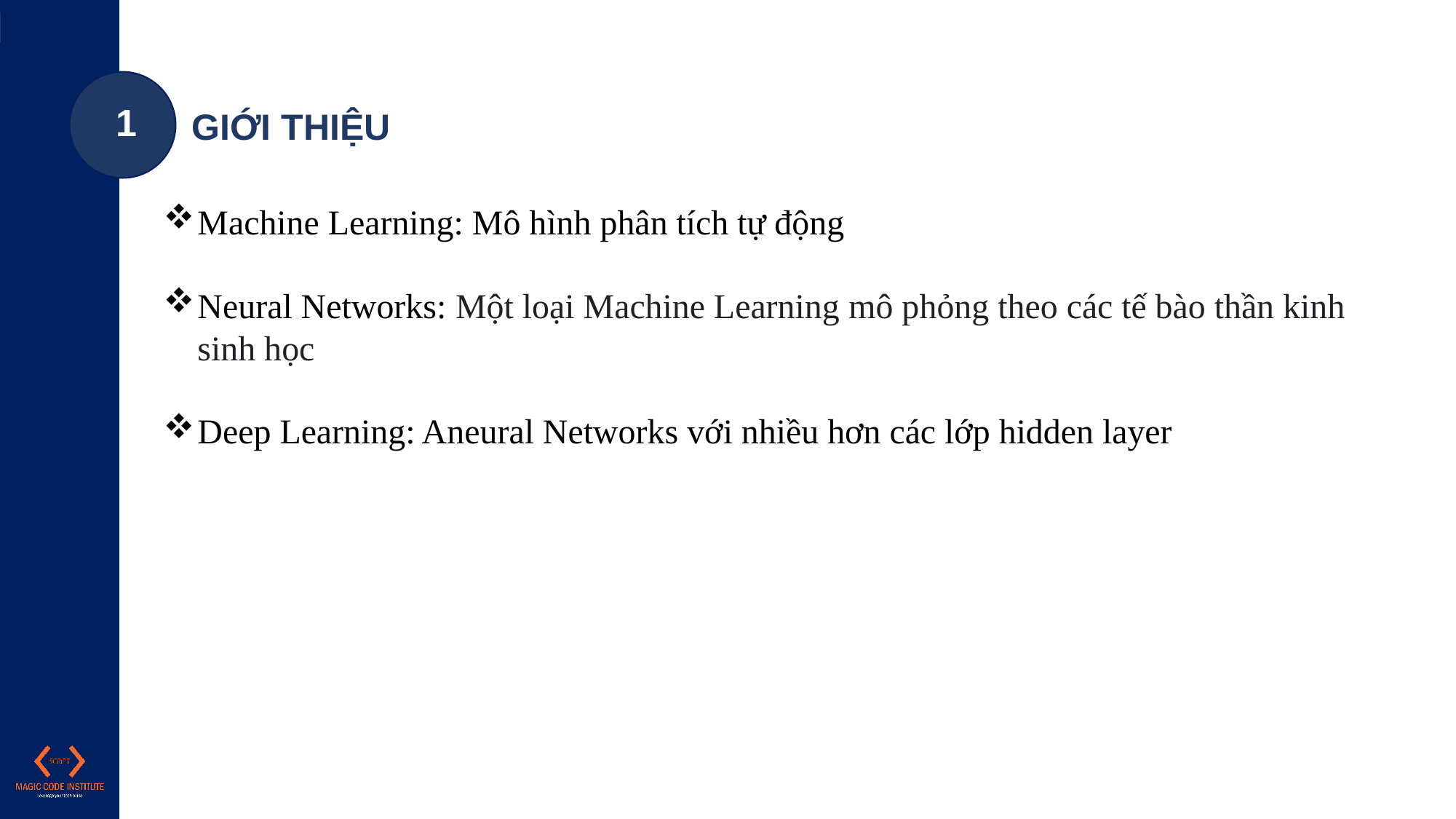

1

GIỚI THIỆU
Machine Learning: Mô hình phân tích tự động

Neural Networks: Một loại Machine Learning mô phỏng theo các tế bào thần kinh sinh học

Deep Learning: Aneural Networks với nhiều hơn các lớp hidden layer